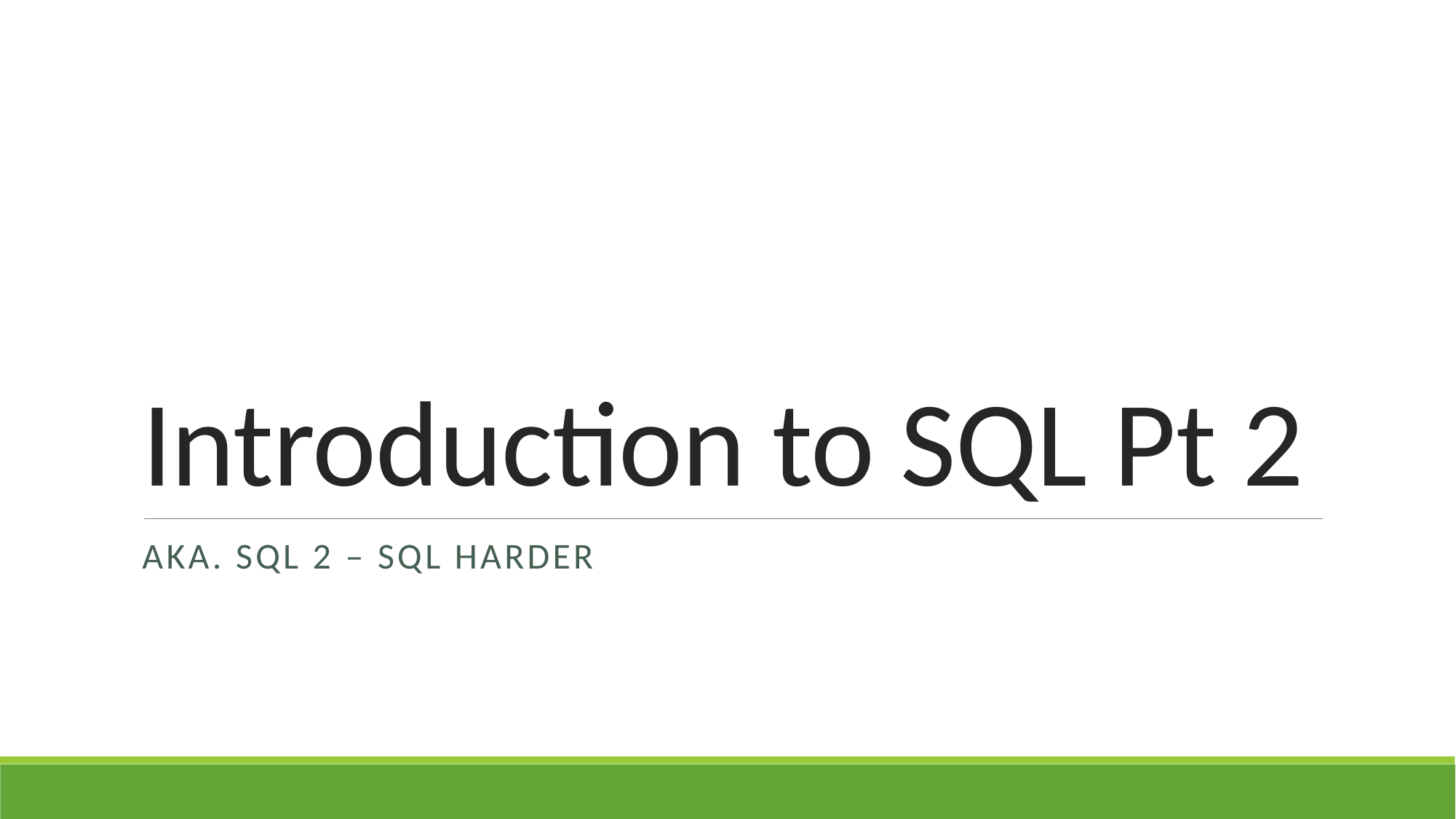

# Introduction to SQL Pt 2
Aka. SQL 2 – SQL HARDER